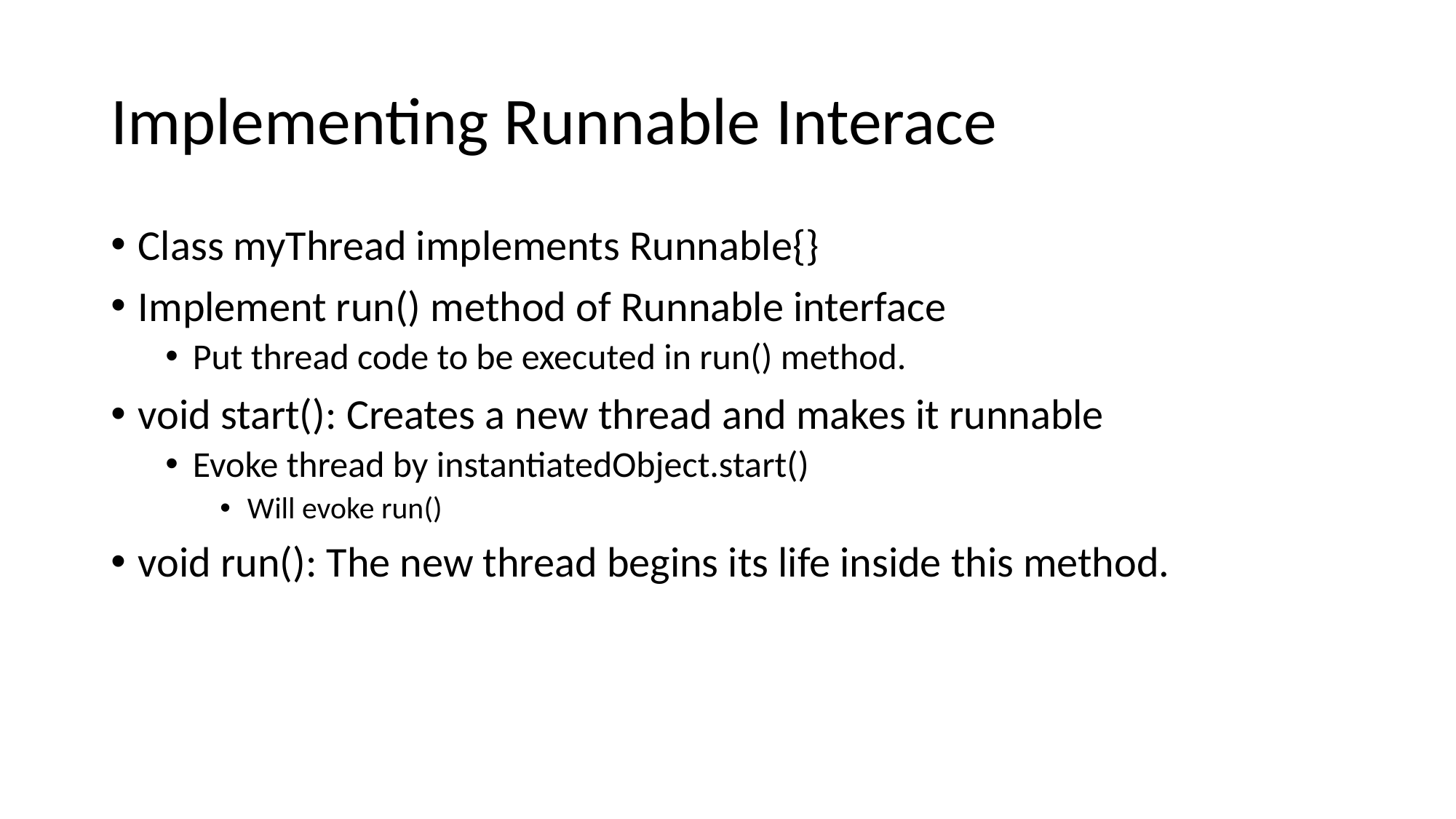

# Implementing Runnable Interace
Class myThread implements Runnable{}
Implement run() method of Runnable interface
Put thread code to be executed in run() method.
void start(): Creates a new thread and makes it runnable
Evoke thread by instantiatedObject.start()
Will evoke run()
void run(): The new thread begins its life inside this method.